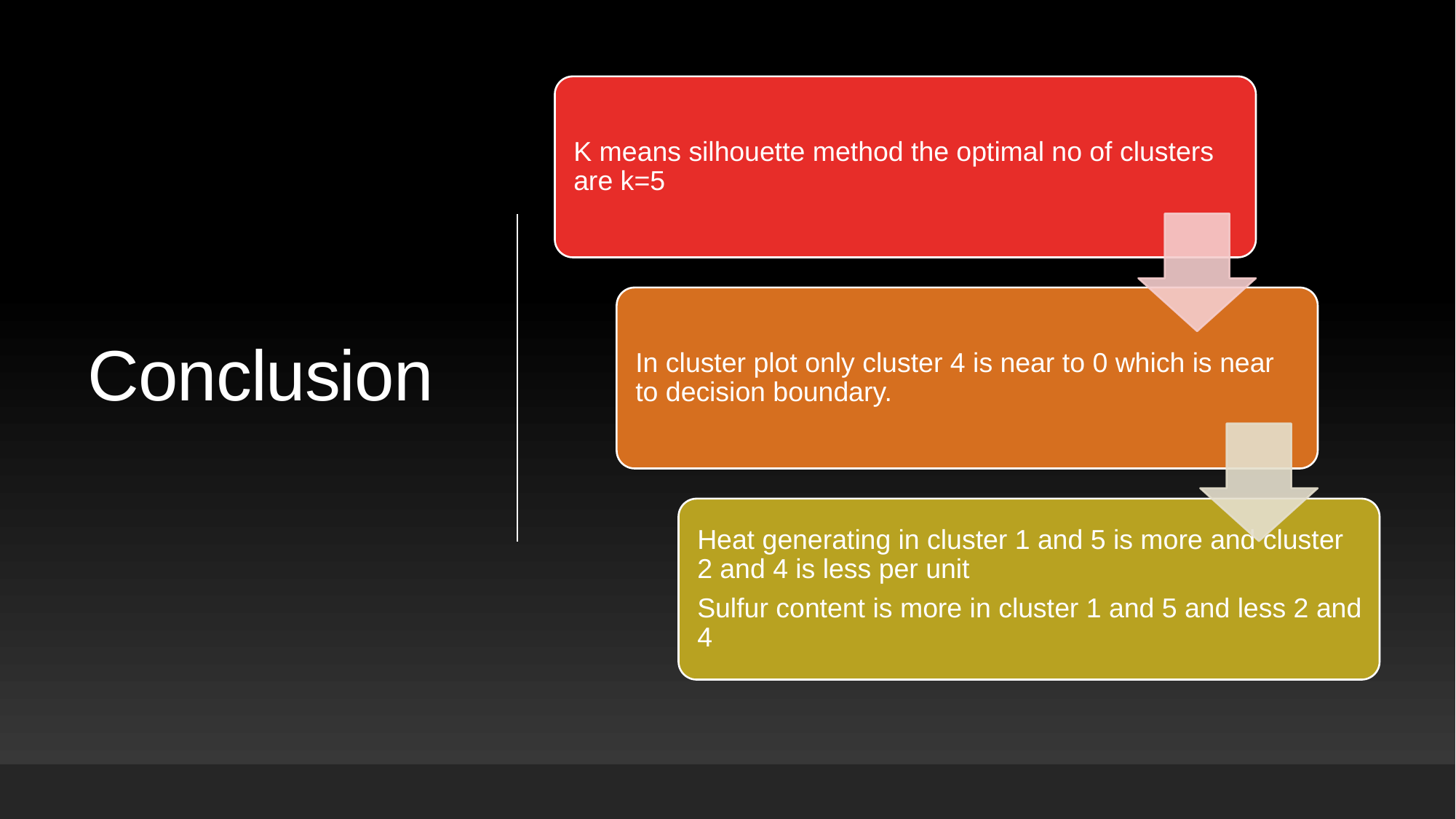

# Conclusion
K means silhouette method the optimal no of clusters are k=5
In cluster plot only cluster 4 is near to 0 which is near to decision boundary.
Heat generating in cluster 1 and 5 is more and cluster 2 and 4 is less per unit
Sulfur content is more in cluster 1 and 5 and less 2 and 4